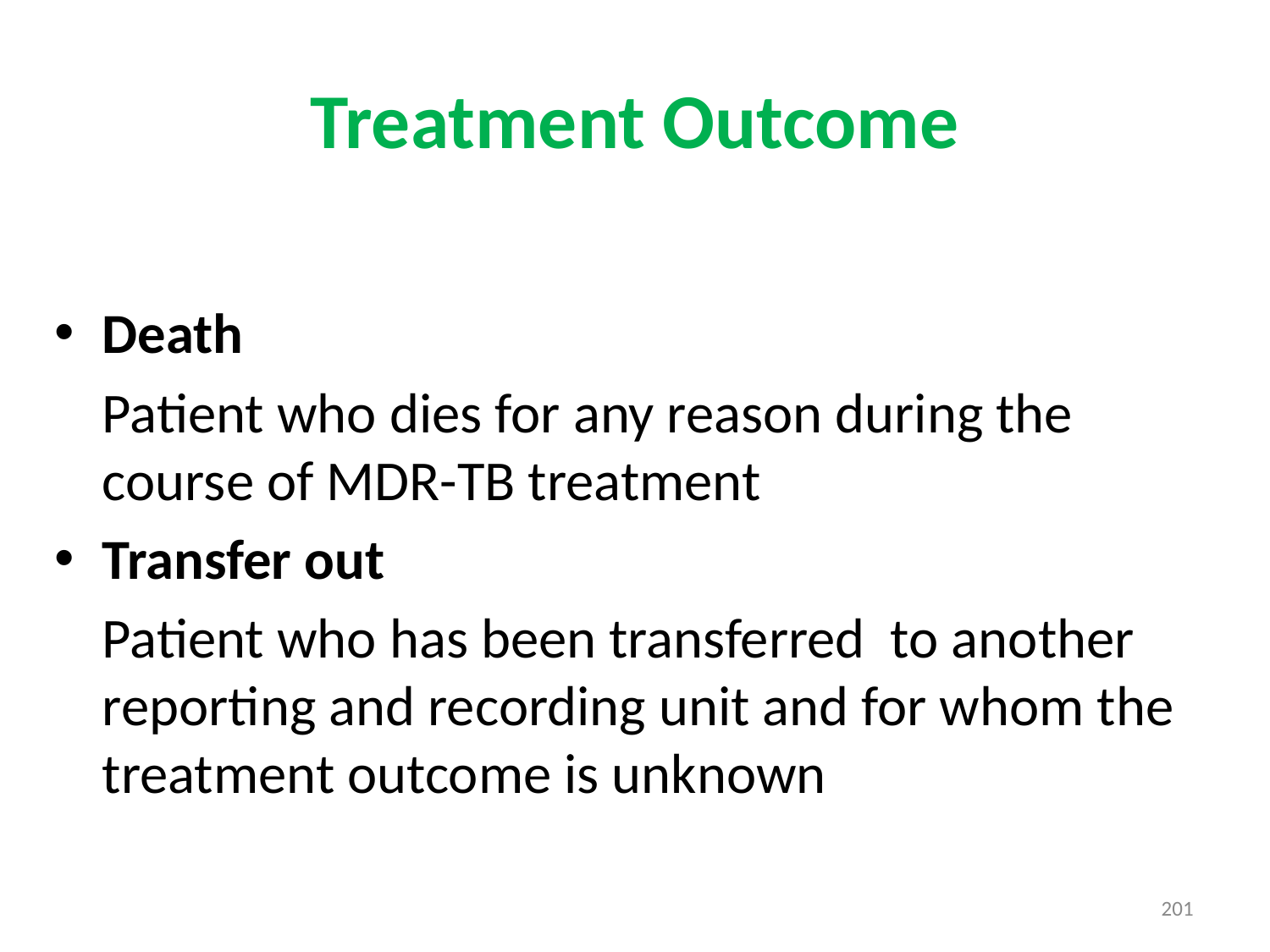

# Treatment Outcome

Death
	Patient who dies for any reason during the course of MDR-TB treatment
Transfer out
	Patient who has been transferred  to another reporting and recording unit and for whom the treatment outcome is unknown

201